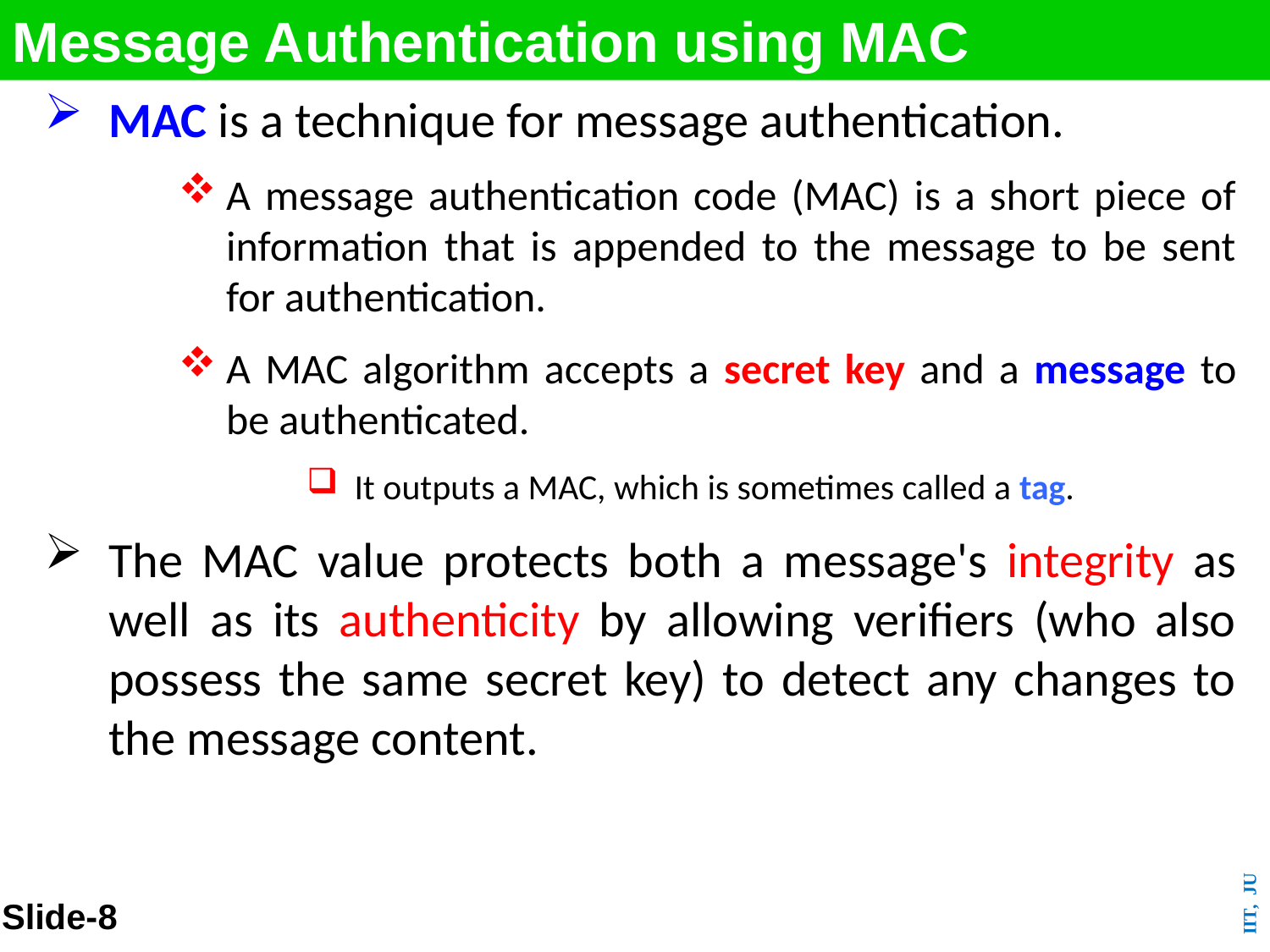

Message Authentication using MAC
MAC is a technique for message authentication.
A message authentication code (MAC) is a short piece of information that is appended to the message to be sent for authentication.
A MAC algorithm accepts a secret key and a message to be authenticated.
It outputs a MAC, which is sometimes called a tag.
The MAC value protects both a message's integrity as well as its authenticity by allowing verifiers (who also possess the same secret key) to detect any changes to the message content.

Slide-8